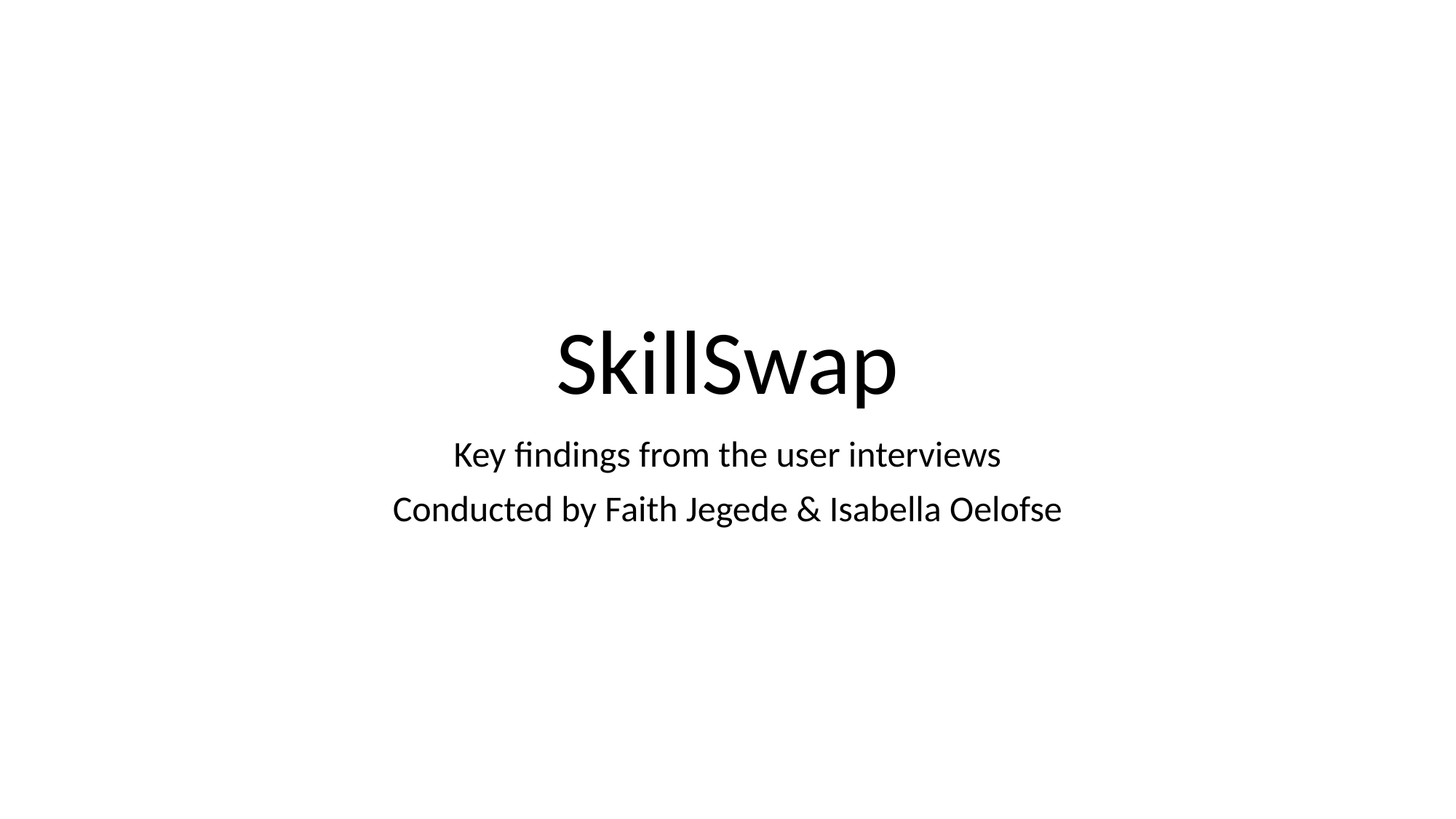

# SkillSwap
Key findings from the user interviews
Conducted by Faith Jegede & Isabella Oelofse